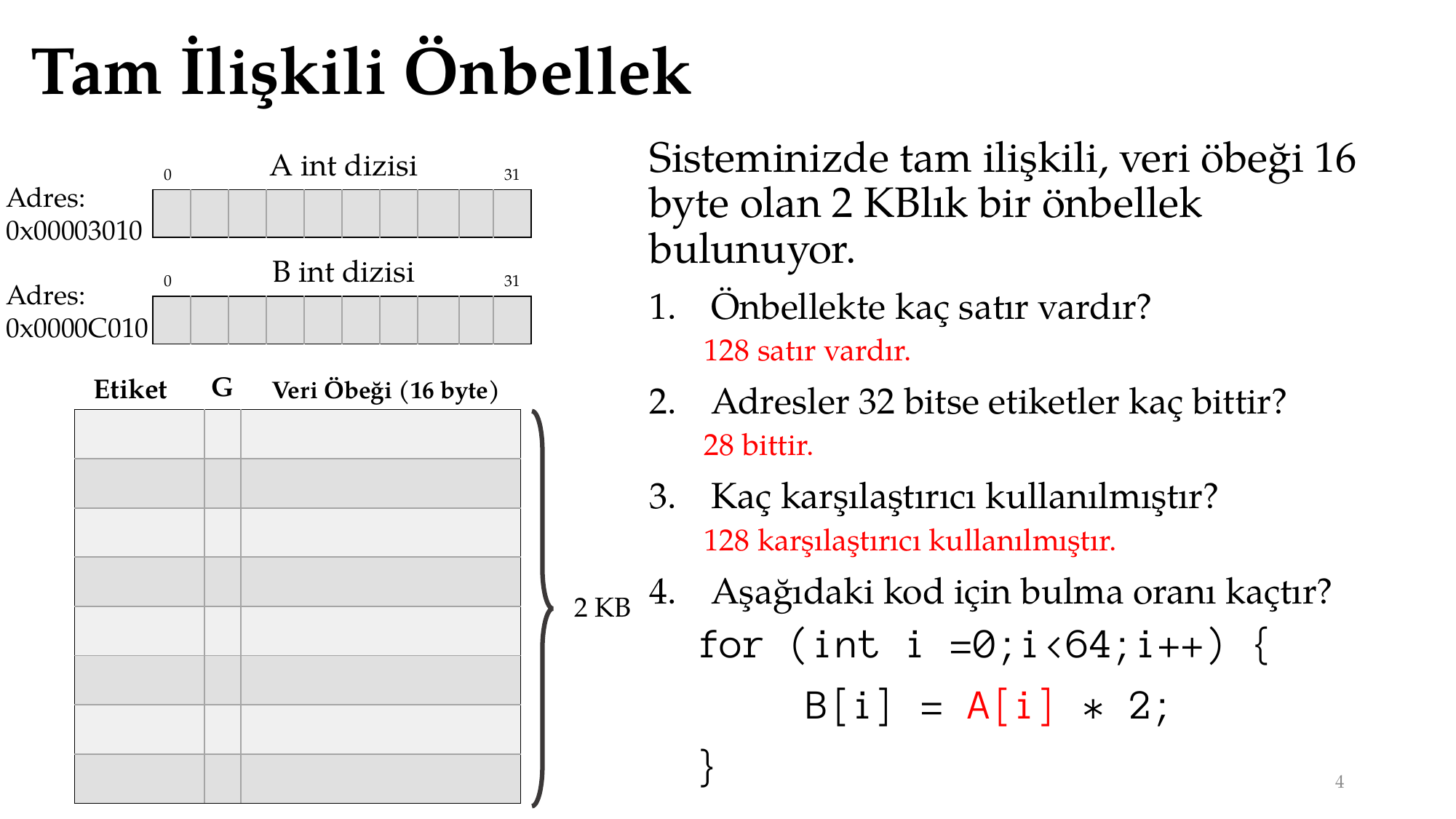

# Tam İlişkili Önbellek
Sisteminizde tam ilişkili, veri öbeği 16 byte olan 2 KBlık bir önbellek bulunuyor.
Önbellekte kaç satır vardır?
128 satır vardır.
Adresler 32 bitse etiketler kaç bittir?
28 bittir.
Kaç karşılaştırıcı kullanılmıştır?
128 karşılaştırıcı kullanılmıştır.
Aşağıdaki kod için bulma oranı kaçtır?
| 0 |  | A int dizisi |  |  |  |  |  |  | 31 |
| --- | --- | --- | --- | --- | --- | --- | --- | --- | --- |
|  |  |  |  |  |  |  |  |  |  |
Adres: 0x00003010
| 0 |  | B int dizisi |  |  |  |  |  |  | 31 |
| --- | --- | --- | --- | --- | --- | --- | --- | --- | --- |
|  |  |  |  |  |  |  |  |  |  |
Adres: 0x0000C010
G
Etiket
Veri Öbeği (16 byte)
|  |  |  |
| --- | --- | --- |
|  |  |  |
|  |  |  |
|  |  |  |
|  |  |  |
|  |  |  |
|  |  |  |
|  |  |  |

2 KB
for (int i =0;i<64;i++) {
	B[i] = A[i] * 2;
}
4